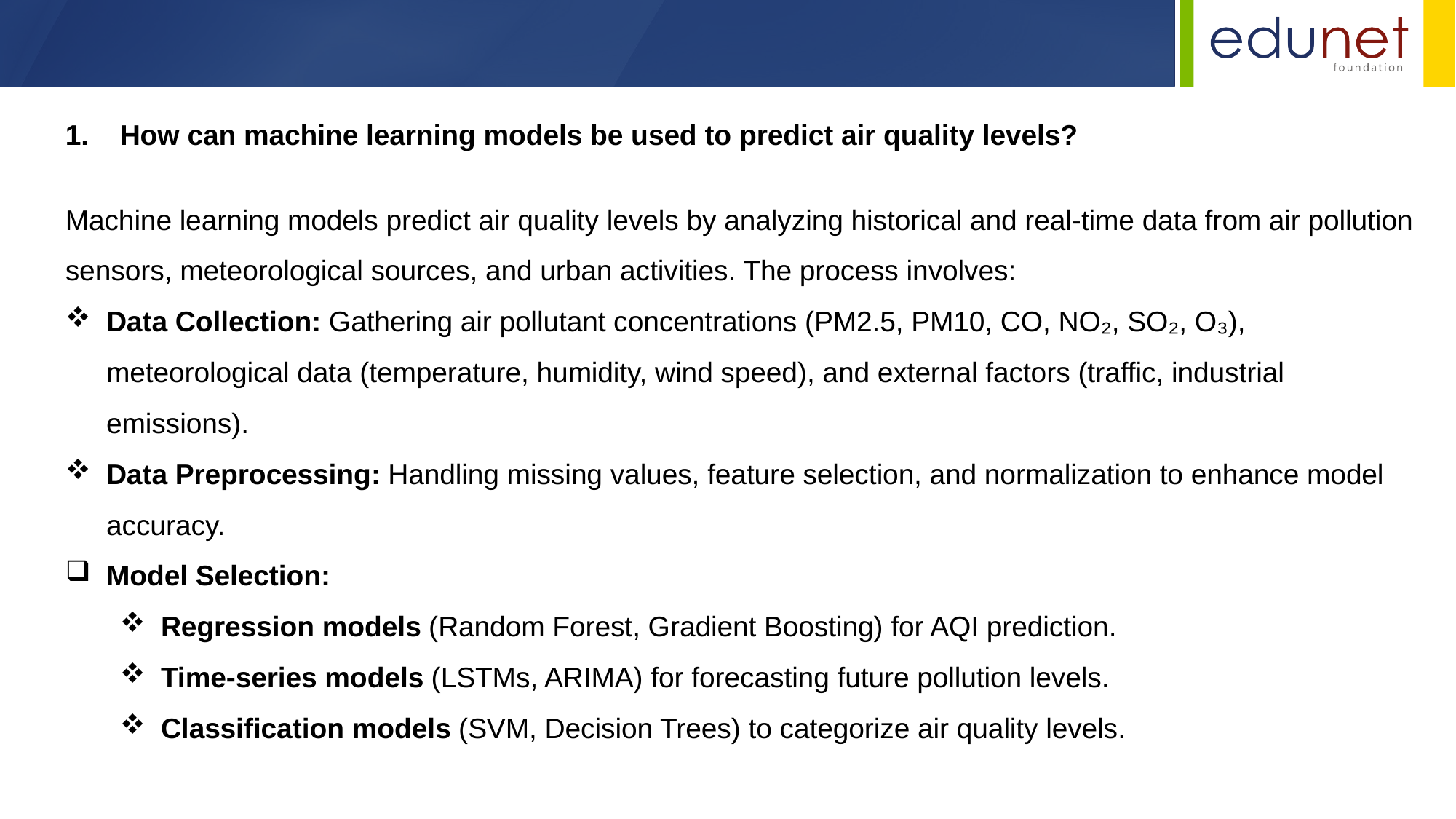

How can machine learning models be used to predict air quality levels?

Machine learning models predict air quality levels by analyzing historical and real-time data from air pollution sensors, meteorological sources, and urban activities. The process involves:
Data Collection: Gathering air pollutant concentrations (PM2.5, PM10, CO, NO₂, SO₂, O₃), meteorological data (temperature, humidity, wind speed), and external factors (traffic, industrial emissions).
Data Preprocessing: Handling missing values, feature selection, and normalization to enhance model accuracy.
Model Selection:
Regression models (Random Forest, Gradient Boosting) for AQI prediction.
Time-series models (LSTMs, ARIMA) for forecasting future pollution levels.
Classification models (SVM, Decision Trees) to categorize air quality levels.